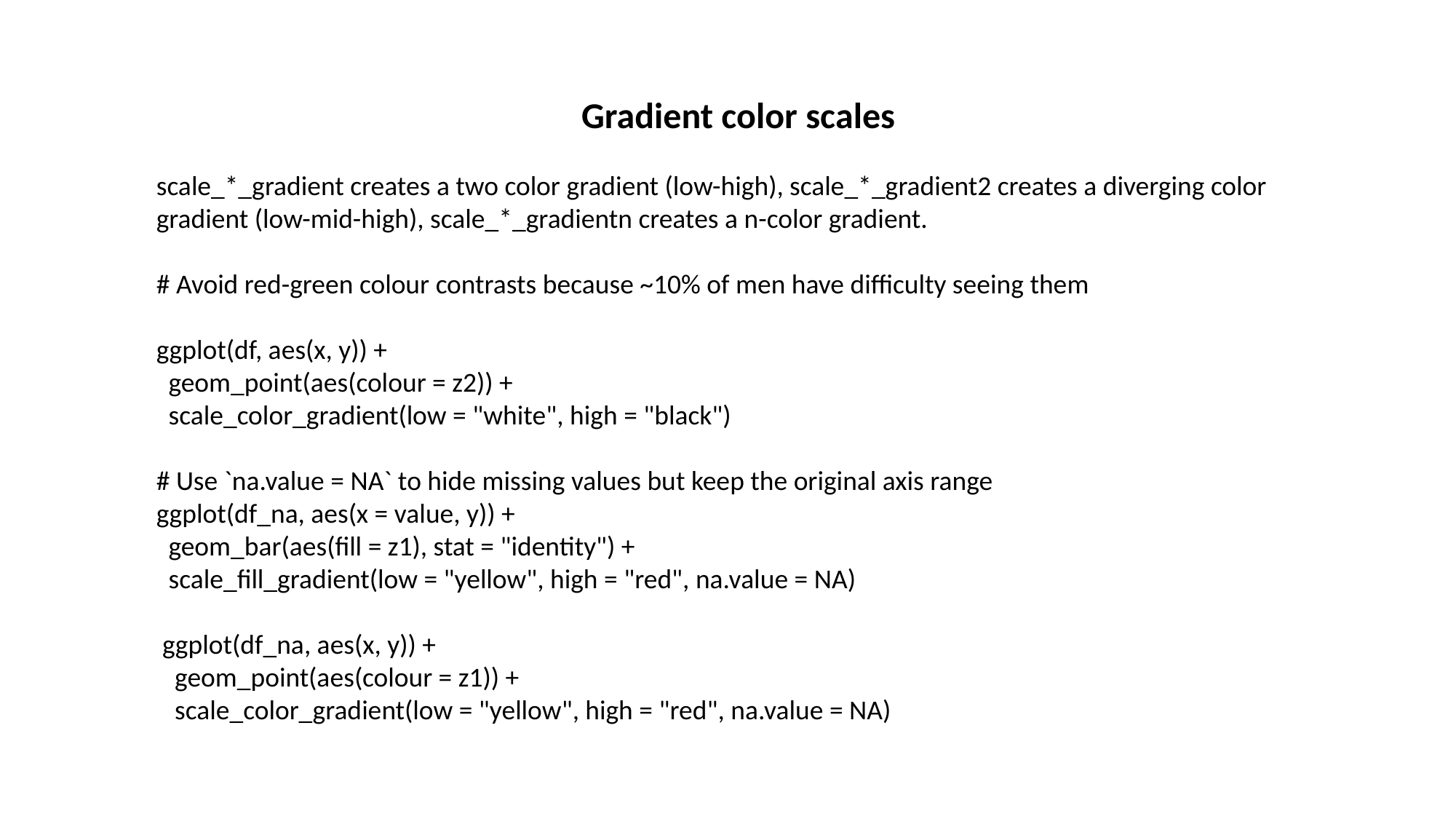

Gradient color scales

⁠scale_*_gradient⁠ creates a two color gradient (low-high), ⁠scale_*_gradient2⁠ creates a diverging color gradient (low-mid-high), ⁠scale_*_gradientn⁠ creates a n-color gradient.

# Avoid red-green colour contrasts because ~10% of men have difficulty seeing them

ggplot(df, aes(x, y)) +
  geom_point(aes(colour = z2)) +
  scale_color_gradient(low = "white", high = "black")

# Use `na.value = NA` to hide missing values but keep the original axis range
ggplot(df_na, aes(x = value, y)) +
  geom_bar(aes(fill = z1), stat = "identity") +
  scale_fill_gradient(low = "yellow", high = "red", na.value = NA)

 ggplot(df_na, aes(x, y)) +
   geom_point(aes(colour = z1)) +
   scale_color_gradient(low = "yellow", high = "red", na.value = NA)